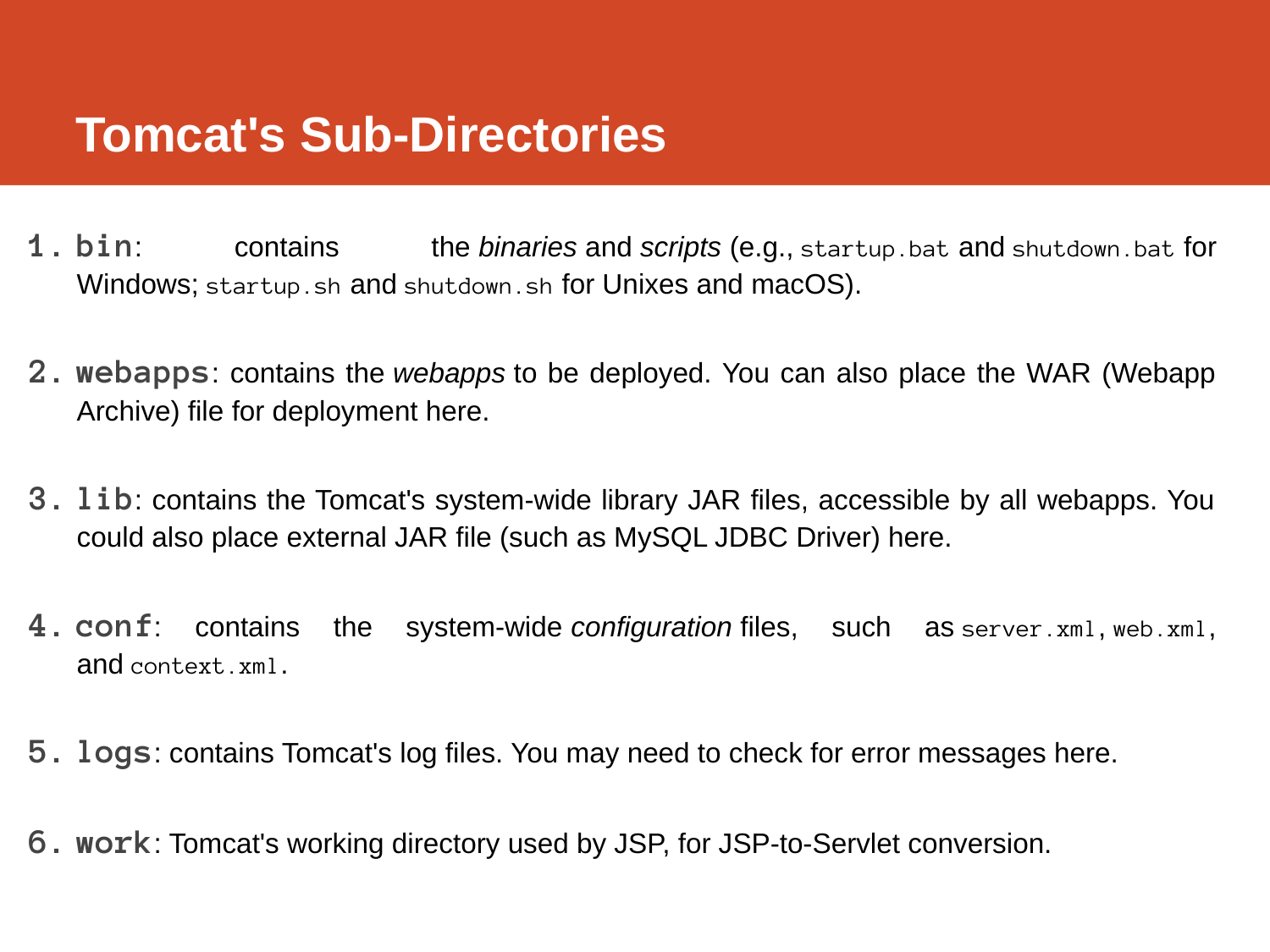

# Tomcat's Sub-Directories
bin: contains the binaries and scripts (e.g., startup.bat and shutdown.bat for Windows; startup.sh and shutdown.sh for Unixes and macOS).

webapps: contains the webapps to be deployed. You can also place the WAR (Webapp Archive) file for deployment here.

lib: contains the Tomcat's system-wide library JAR files, accessible by all webapps. You could also place external JAR file (such as MySQL JDBC Driver) here.

conf: contains the system-wide configuration files, such as server.xml, web.xml, and context.xml.

logs: contains Tomcat's log files. You may need to check for error messages here.

work: Tomcat's working directory used by JSP, for JSP-to-Servlet conversion.